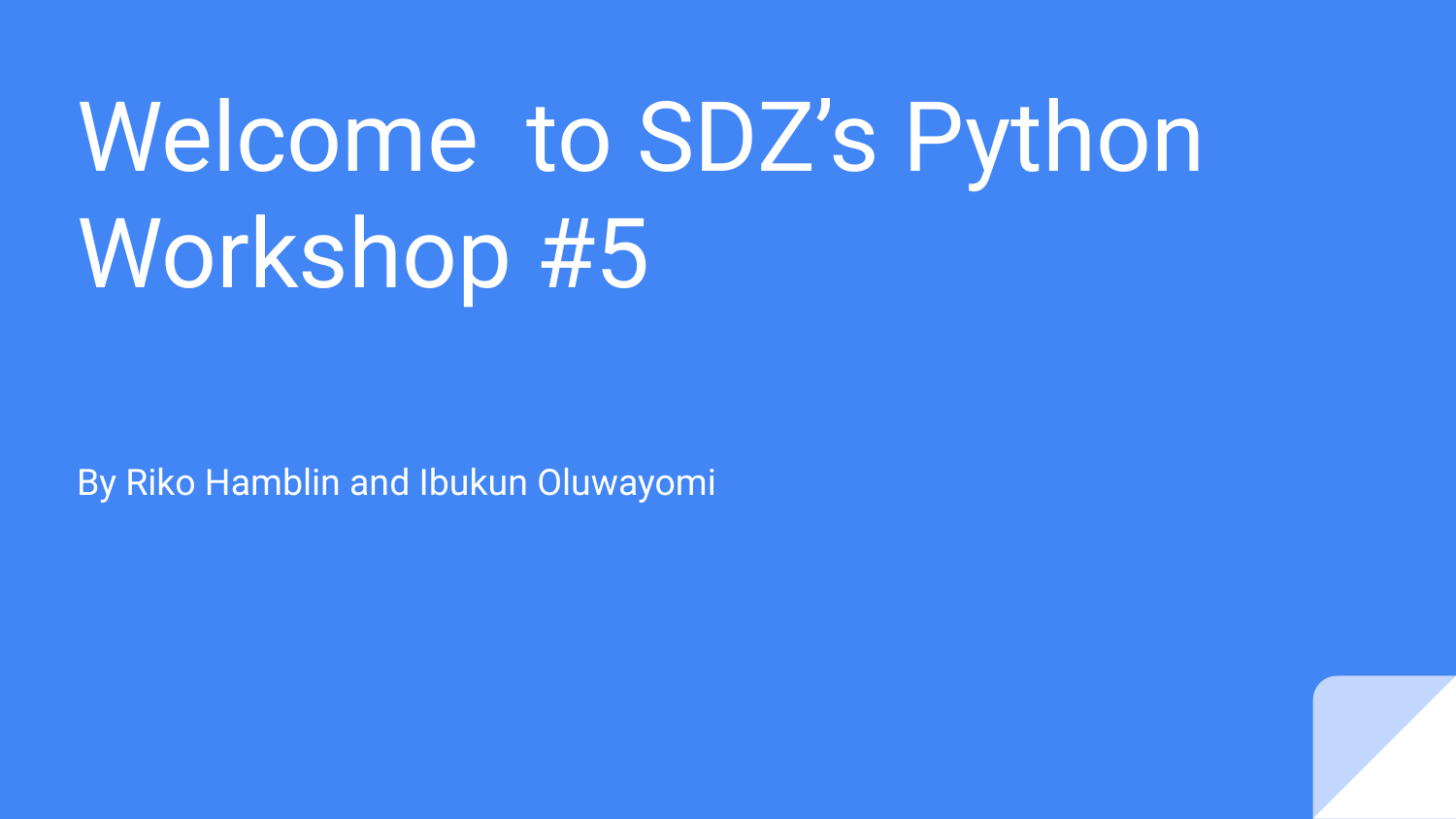

# Welcome  to SDZ’s Python Workshop #5

By Riko Hamblin and Ibukun Oluwayomi